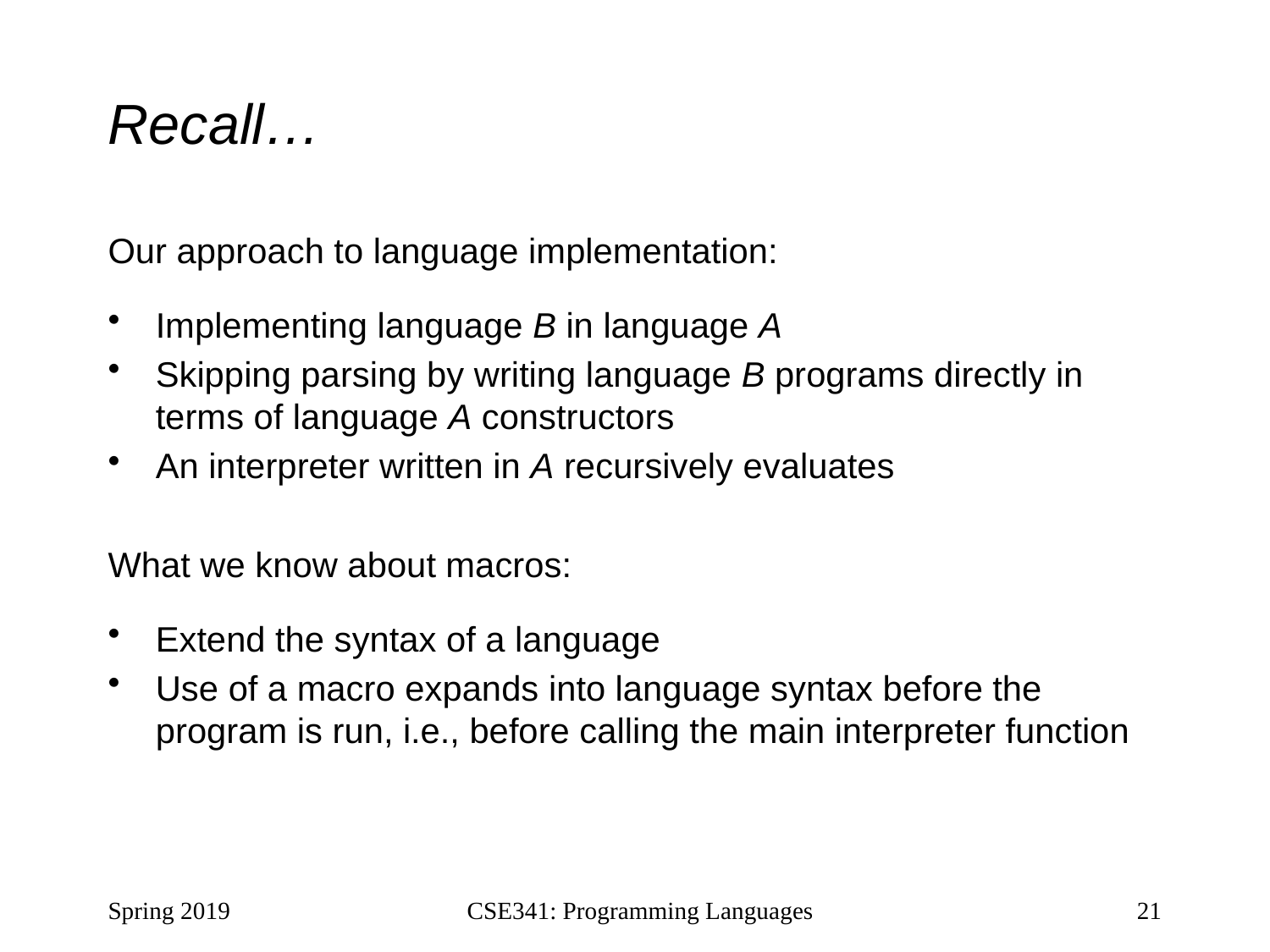

# Recall…
Our approach to language implementation:

Implementing language B in language A
Skipping parsing by writing language B programs directly in terms of language A constructors
An interpreter written in A recursively evaluates

What we know about macros:

Extend the syntax of a language
Use of a macro expands into language syntax before the program is run, i.e., before calling the main interpreter function
Spring 2019
CSE341: Programming Languages
21